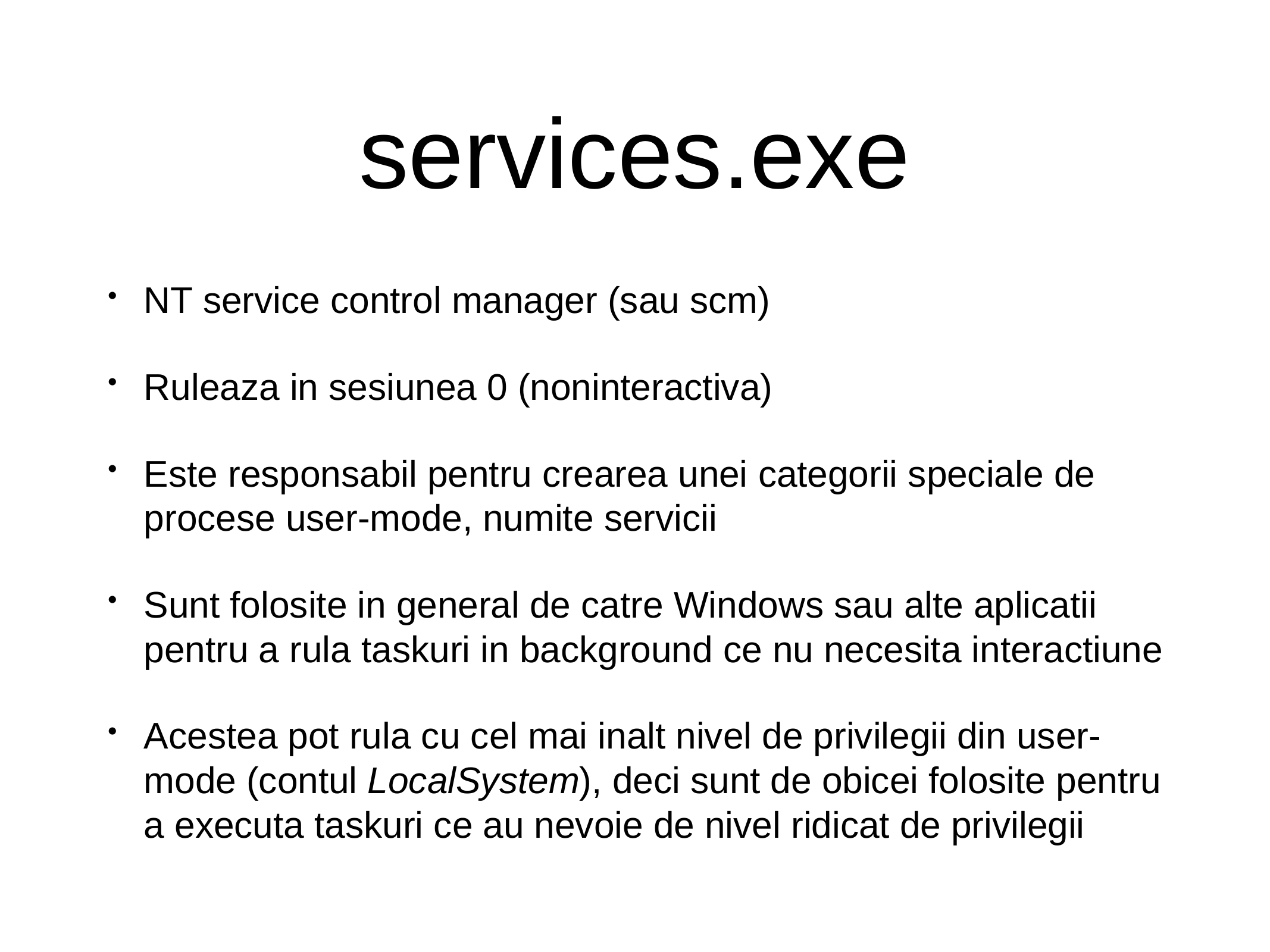

# services.exe
NT service control manager (sau scm)
Ruleaza in sesiunea 0 (noninteractiva)
Este responsabil pentru crearea unei categorii speciale de procese user-mode, numite servicii
Sunt folosite in general de catre Windows sau alte aplicatii pentru a rula taskuri in background ce nu necesita interactiune
Acestea pot rula cu cel mai inalt nivel de privilegii din user-mode (contul LocalSystem), deci sunt de obicei folosite pentru a executa taskuri ce au nevoie de nivel ridicat de privilegii